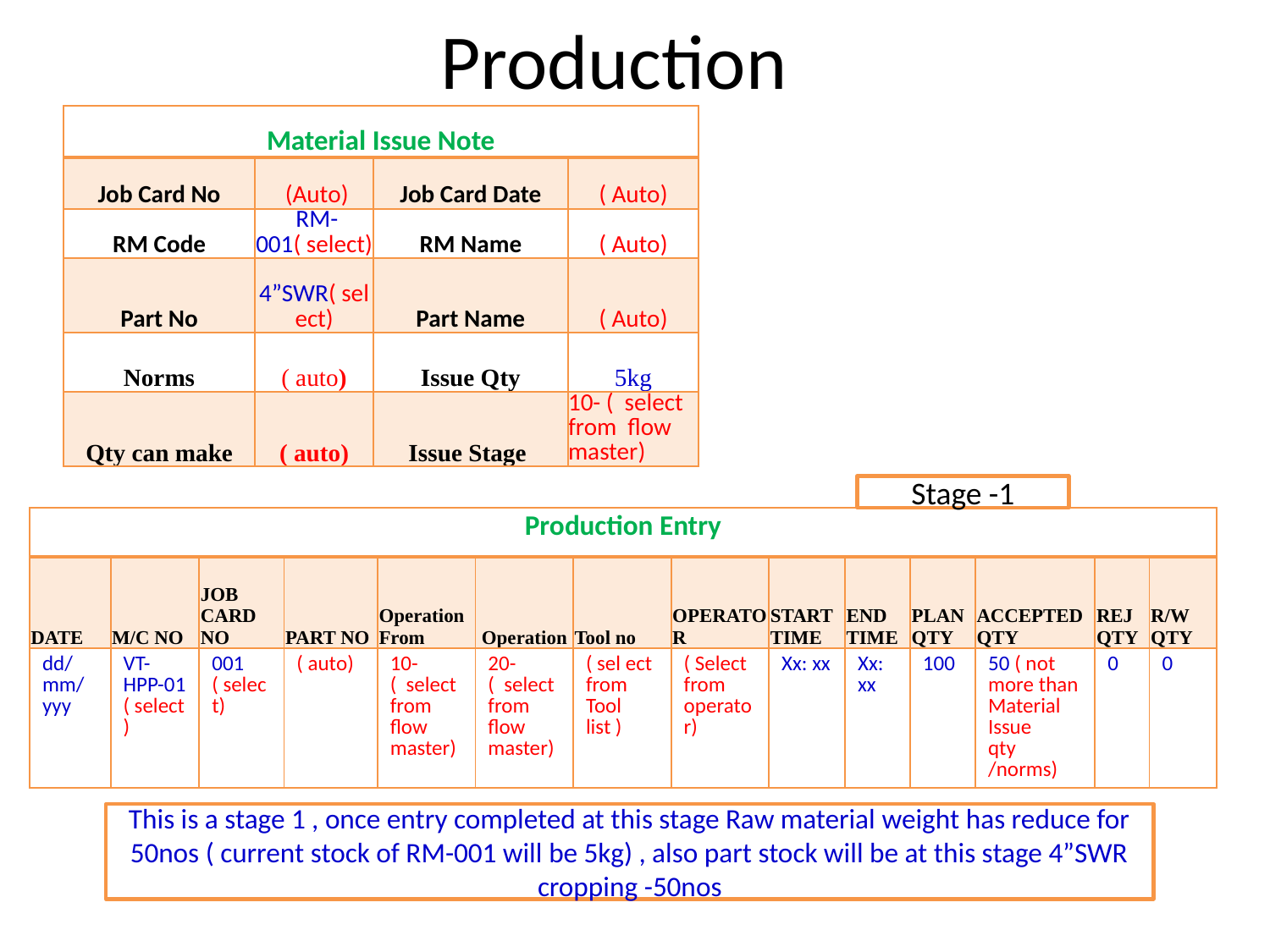

# Production
| Material Issue Note |  |  |  |
| --- | --- | --- | --- |
| Job Card No | (Auto) | Job Card Date | ( Auto) |
| RM Code | RM-001( select) | RM Name | ( Auto) |
| Part No | 4”SWR( select) | Part Name | ( Auto) |
| Norms | ( auto) | Issue Qty | 5kg |
| Qty can make | ( auto) | Issue Stage | 10- ( select from flow master) |
Stage -1
| Production Entry |  |  |  |  |  |  |  |  |  |  |  |  |  |
| --- | --- | --- | --- | --- | --- | --- | --- | --- | --- | --- | --- | --- | --- |
| DATE | M/C NO | JOB CARD NO | PART NO | Operation From | Operation | Tool no | OPERATOR | START TIME | END TIME | PLAN QTY | ACCEPTED QTY | REJ QTY | R/W QTY |
| dd/mm/yyy | VT-HPP-01 ( select) | 001 ( select) | ( auto) | 10- ( select from flow master) | 20- ( select from flow master) | ( sel ect from Tool list ) | ( Select from operator) | Xx: xx | Xx: xx | 100 | 50 ( not more than Material Issue qty /norms) | 0 | 0 |
This is a stage 1 , once entry completed at this stage Raw material weight has reduce for 50nos ( current stock of RM-001 will be 5kg) , also part stock will be at this stage 4”SWR cropping -50nos